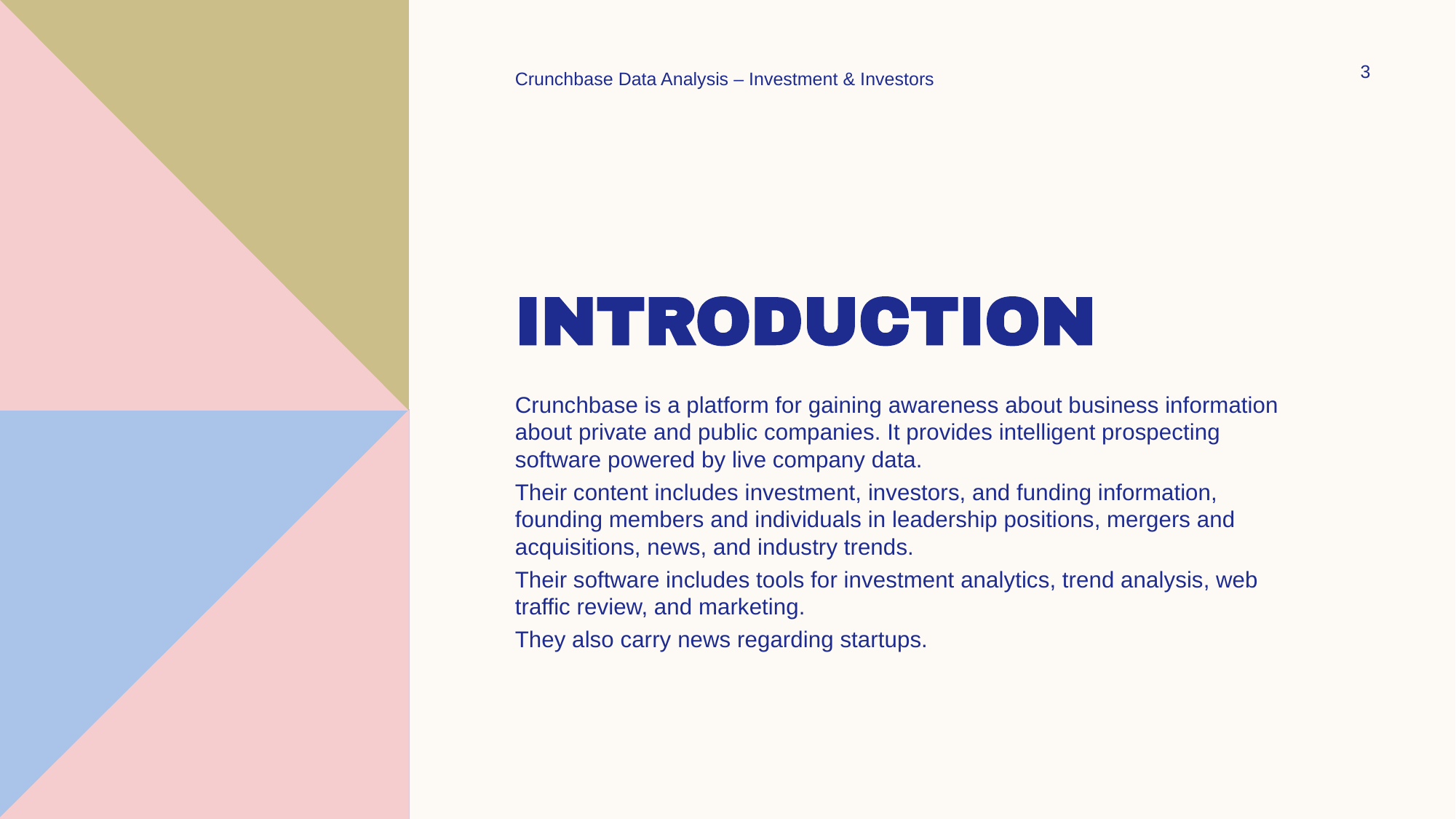

Crunchbase Data Analysis – Investment & Investors
3
# Introduction
Crunchbase is a platform for gaining awareness about business information about private and public companies. It provides intelligent prospecting software powered by live company data.
Their content includes investment, investors, and funding information, founding members and individuals in leadership positions, mergers and acquisitions, news, and industry trends.
Their software includes tools for investment analytics, trend analysis, web traffic review, and marketing.
They also carry news regarding startups.